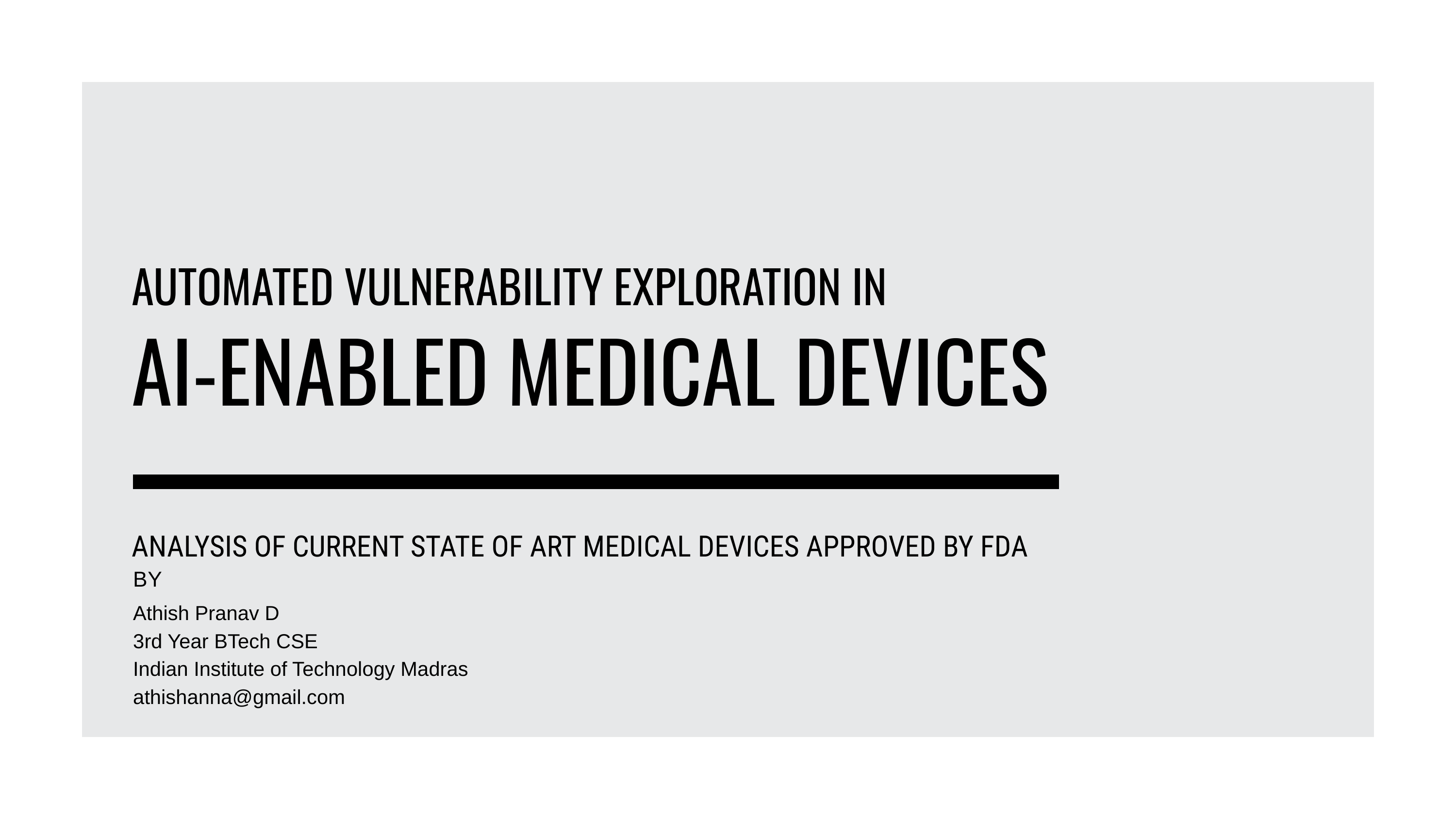

AUTOMATED VULNERABILITY EXPLORATION IN
AI-ENABLED MEDICAL DEVICES

ANALYSIS OF CURRENT STATE OF ART MEDICAL DEVICES APPROVED BY FDA
BY
Athish Pranav D
3rd Year BTech CSE
Indian Institute of Technology Madras
athishanna@gmail.com